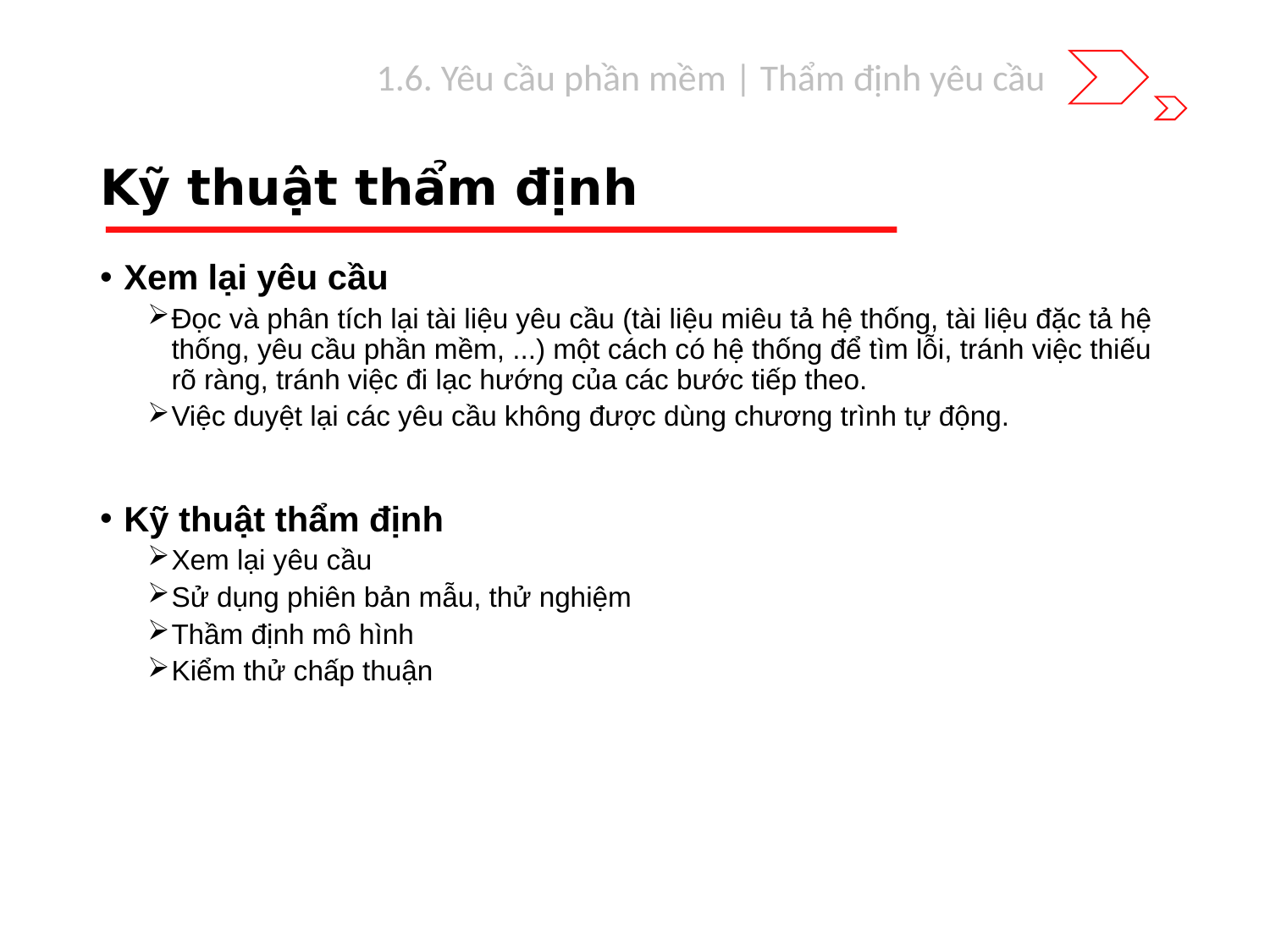

1.6. Yêu cầu phần mềm | Thẩm định yêu cầu
# Kỹ thuật thẩm định
Xem lại yêu cầu
Đọc và phân tích lại tài liệu yêu cầu (tài liệu miêu tả hệ thống, tài liệu đặc tả hệ thống, yêu cầu phần mềm, ...) một cách có hệ thống để tìm lỗi, tránh việc thiếu rõ ràng, tránh việc đi lạc hướng của các bước tiếp theo.
Việc duyệt lại các yêu cầu không được dùng chương trình tự động.

Kỹ thuật thẩm định
Xem lại yêu cầu
Sử dụng phiên bản mẫu, thử nghiệm
Thầm định mô hình
Kiểm thử chấp thuận